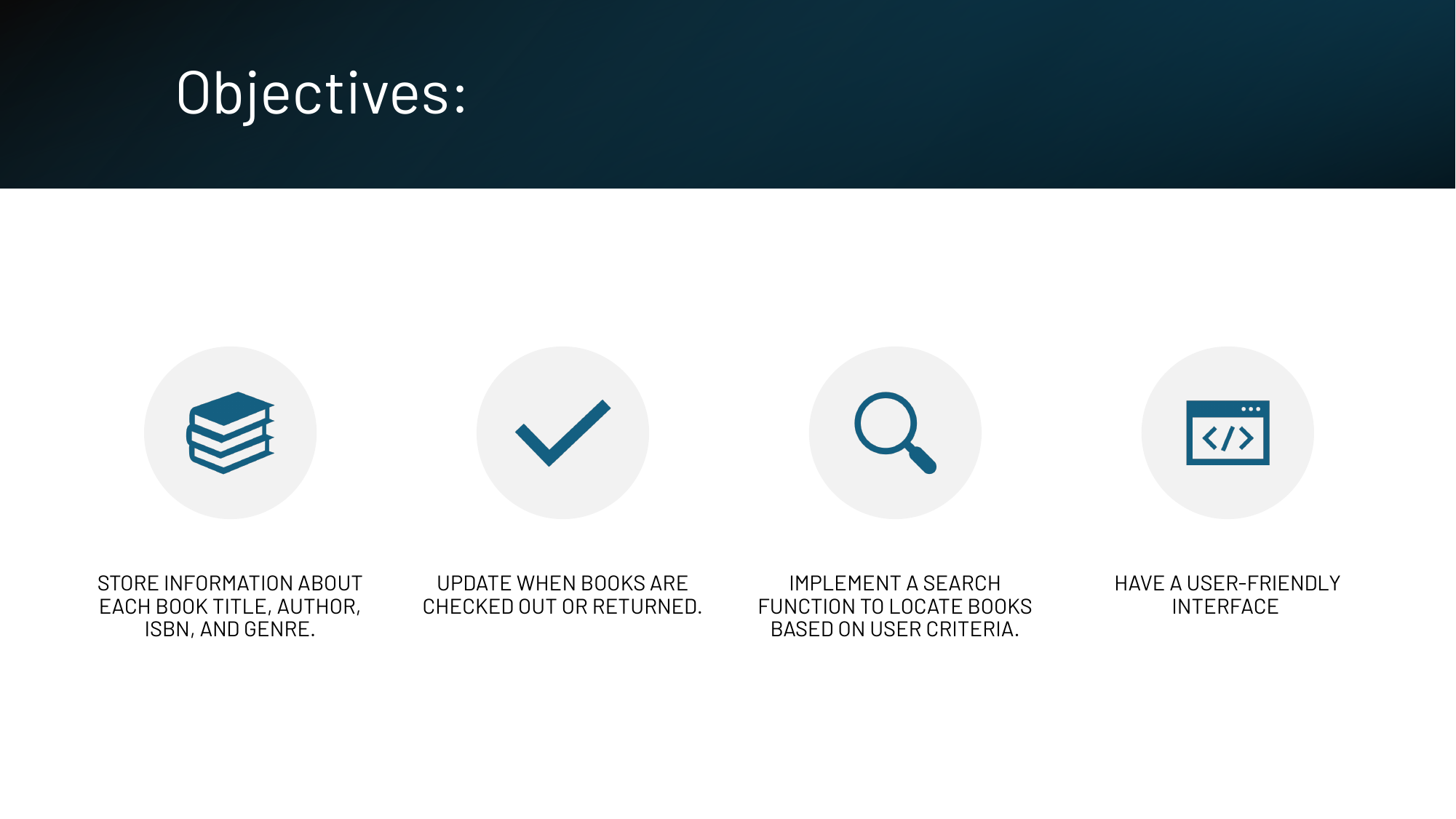

# Objectives:
Store information about each book title, author, ISBN, and genre.
Update when books are checked out or returned.
Implement a search function to locate books based on user criteria.
Have a user-friendly interface